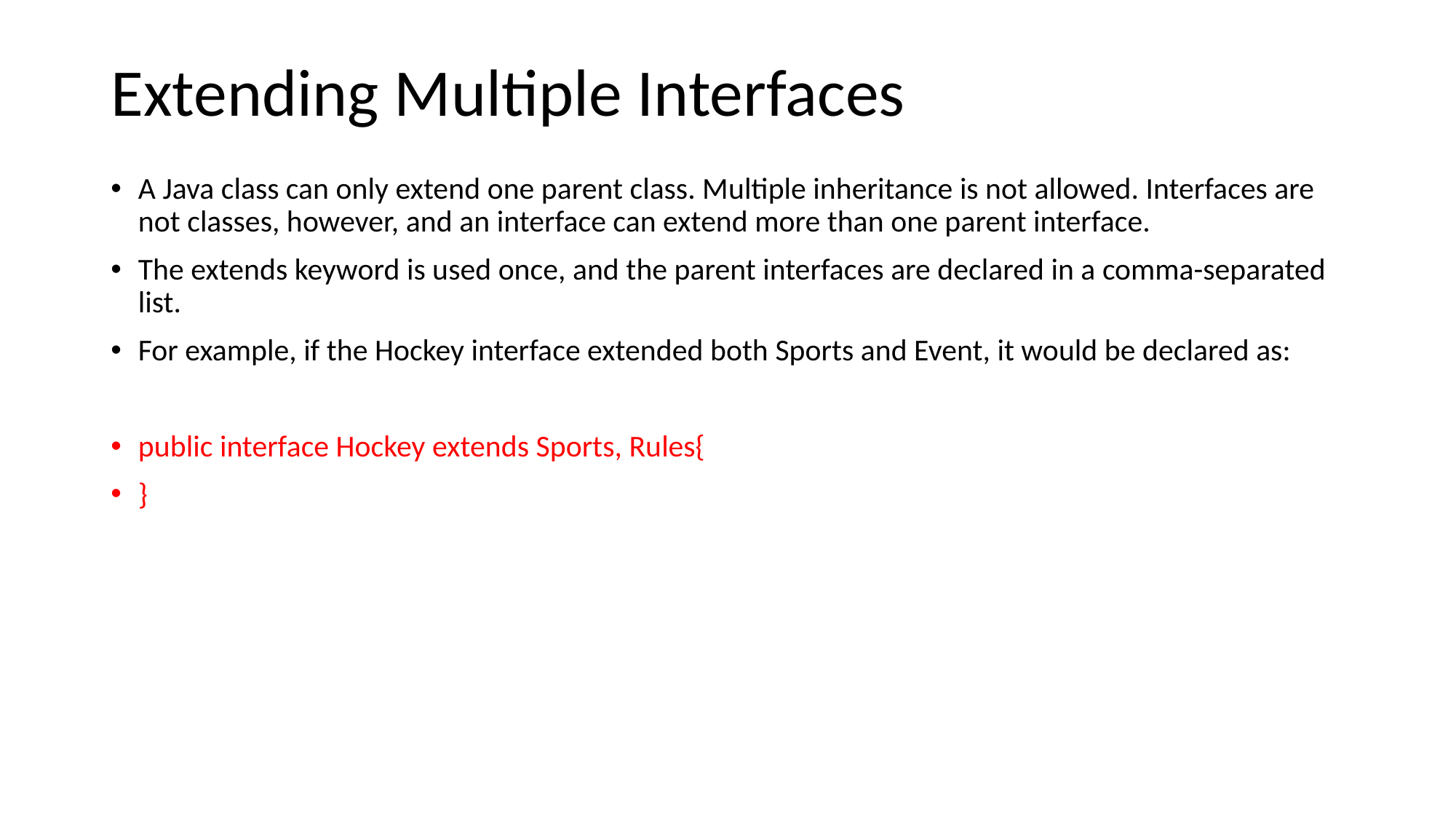

# Extending Multiple Interfaces
A Java class can only extend one parent class. Multiple inheritance is not allowed. Interfaces are not classes, however, and an interface can extend more than one parent interface.
The extends keyword is used once, and the parent interfaces are declared in a comma-separated list.
For example, if the Hockey interface extended both Sports and Event, it would be declared as:

public interface Hockey extends Sports, Rules{
}